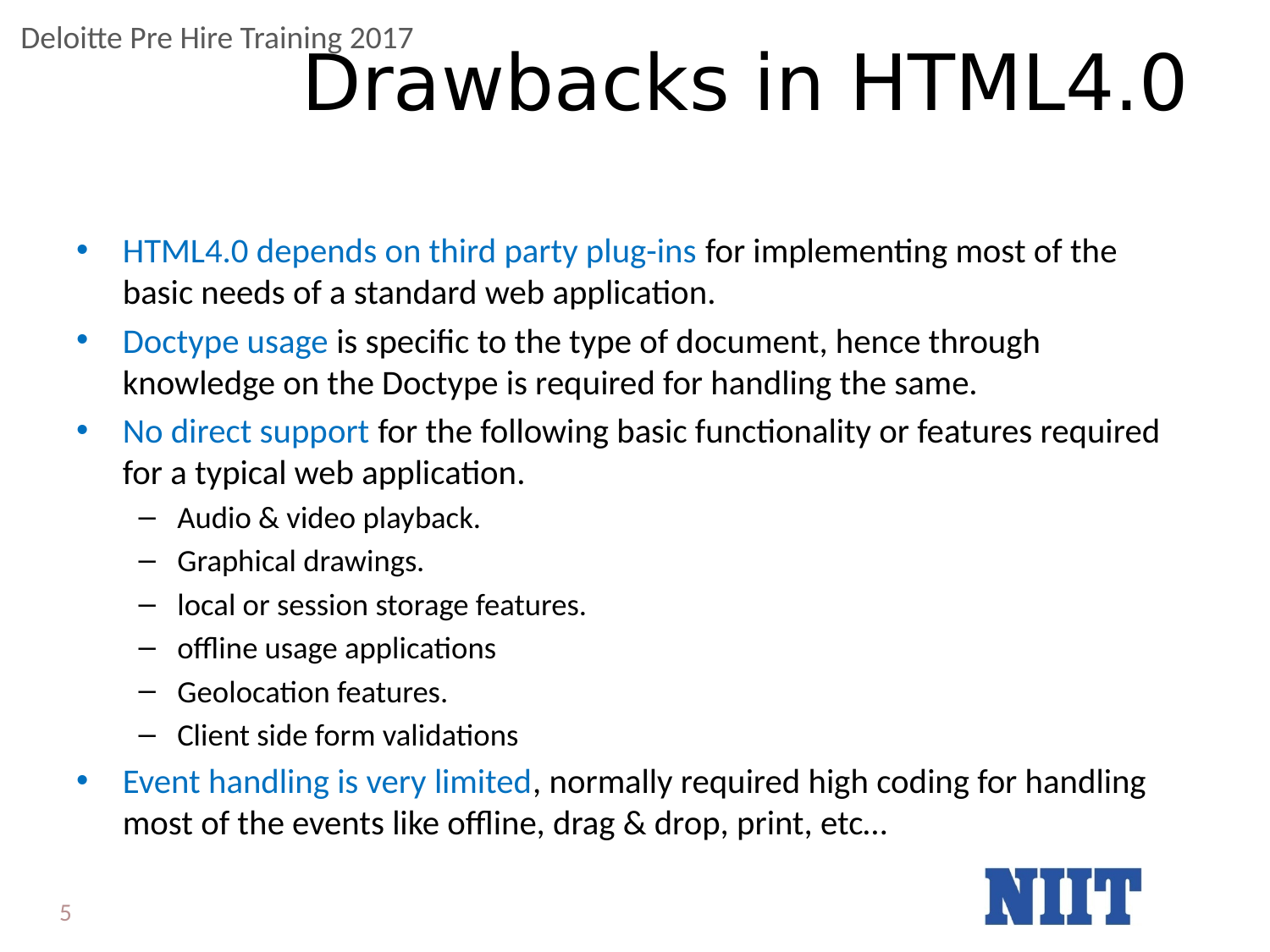

# Drawbacks in HTML4.0
HTML4.0 depends on third party plug-ins for implementing most of the basic needs of a standard web application.
Doctype usage is specific to the type of document, hence through knowledge on the Doctype is required for handling the same.
No direct support for the following basic functionality or features required for a typical web application.
Audio & video playback.
Graphical drawings.
local or session storage features.
offline usage applications
Geolocation features.
Client side form validations
Event handling is very limited, normally required high coding for handling most of the events like offline, drag & drop, print, etc…
5